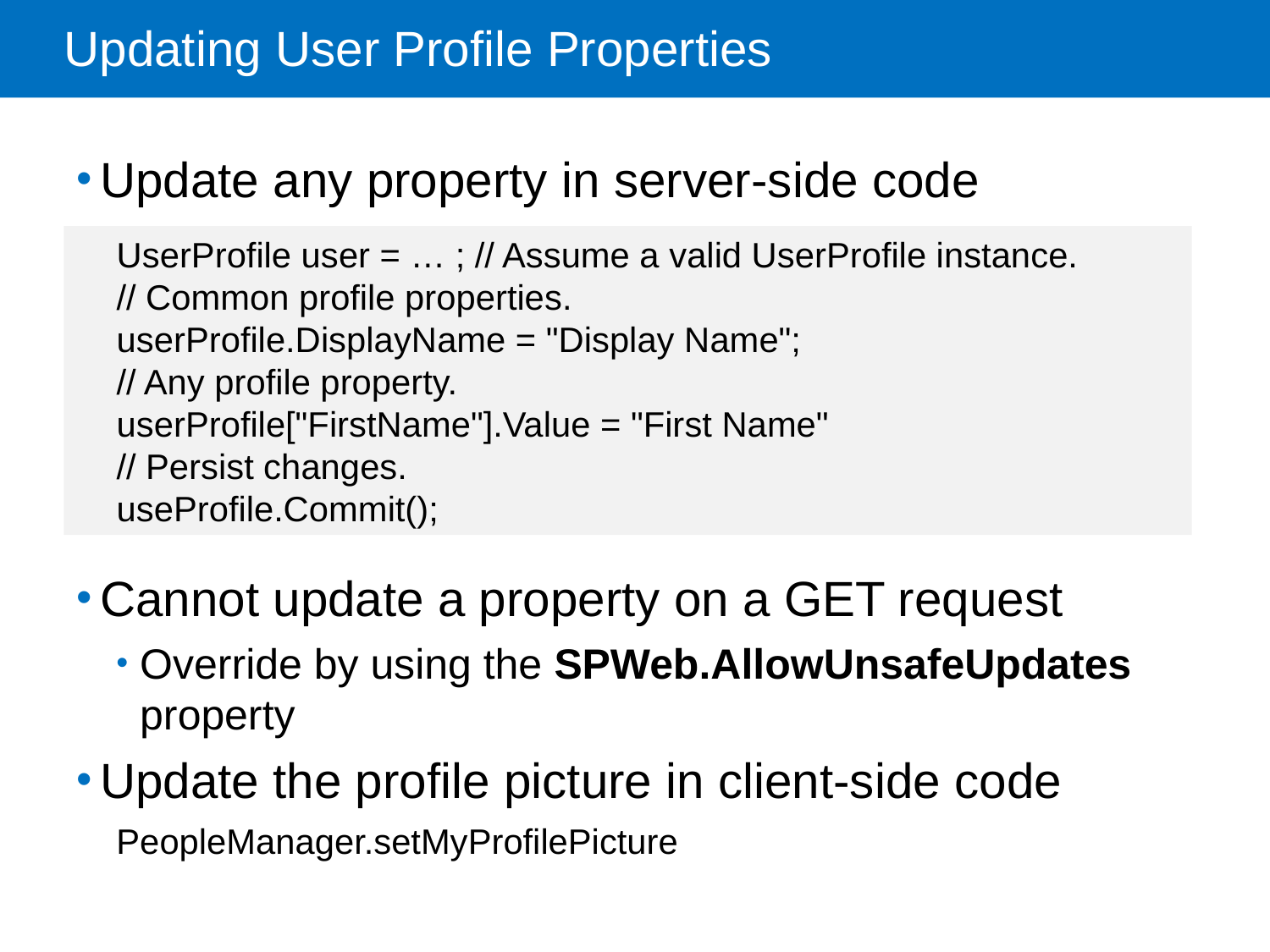

# Updating User Profile Properties
Update any property in server-side code

Cannot update a property on a GET request
Override by using the SPWeb.AllowUnsafeUpdates property
Update the profile picture in client-side code
PeopleManager.setMyProfilePicture
UserProfile user = … ; // Assume a valid UserProfile instance.
// Common profile properties.
userProfile.DisplayName = "Display Name";
// Any profile property.
userProfile["FirstName"].Value = "First Name"
// Persist changes.
useProfile.Commit();